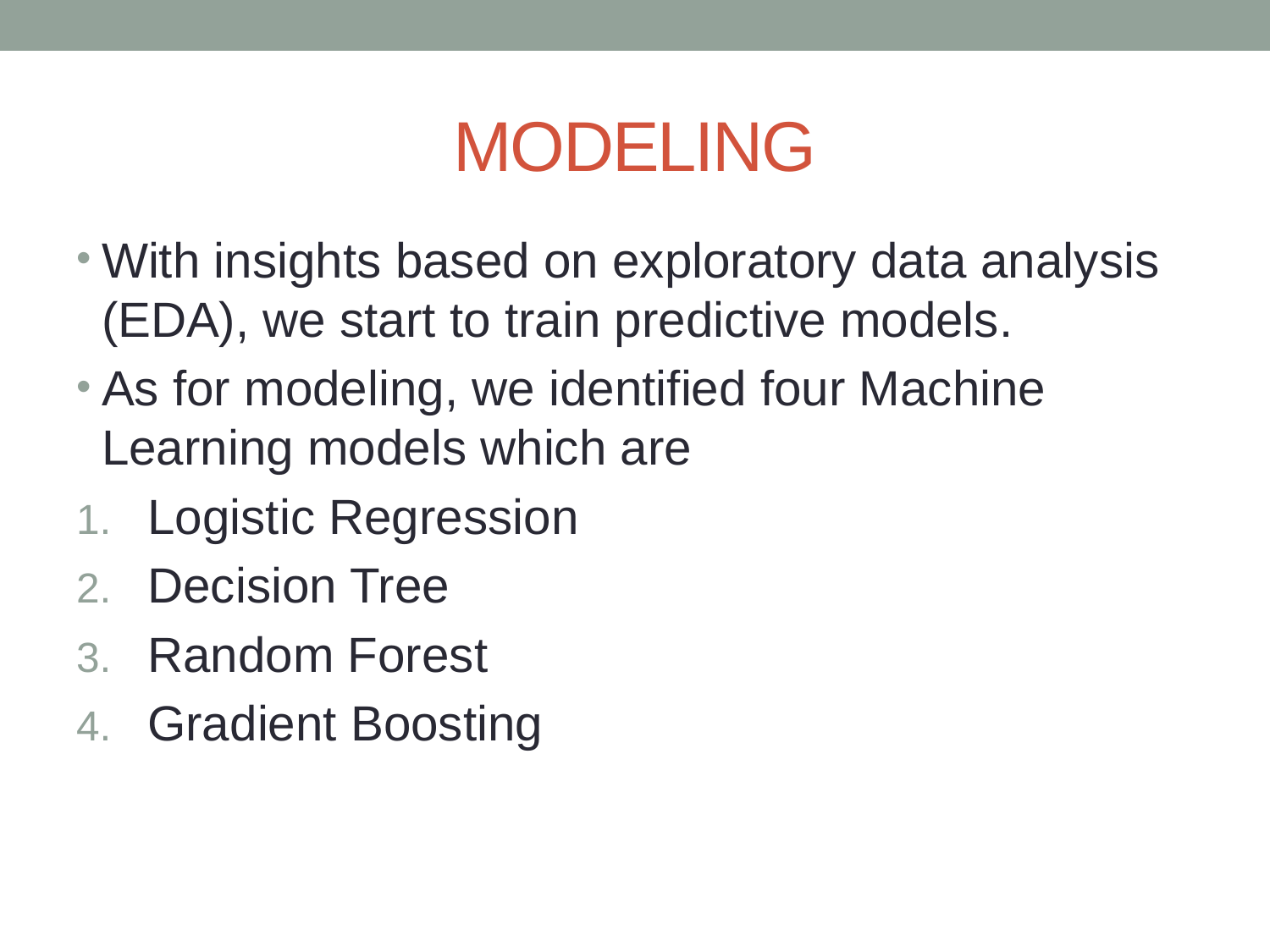

# MODELING
With insights based on exploratory data analysis (EDA), we start to train predictive models.
As for modeling, we identified four Machine Learning models which are
Logistic Regression
Decision Tree
Random Forest
Gradient Boosting